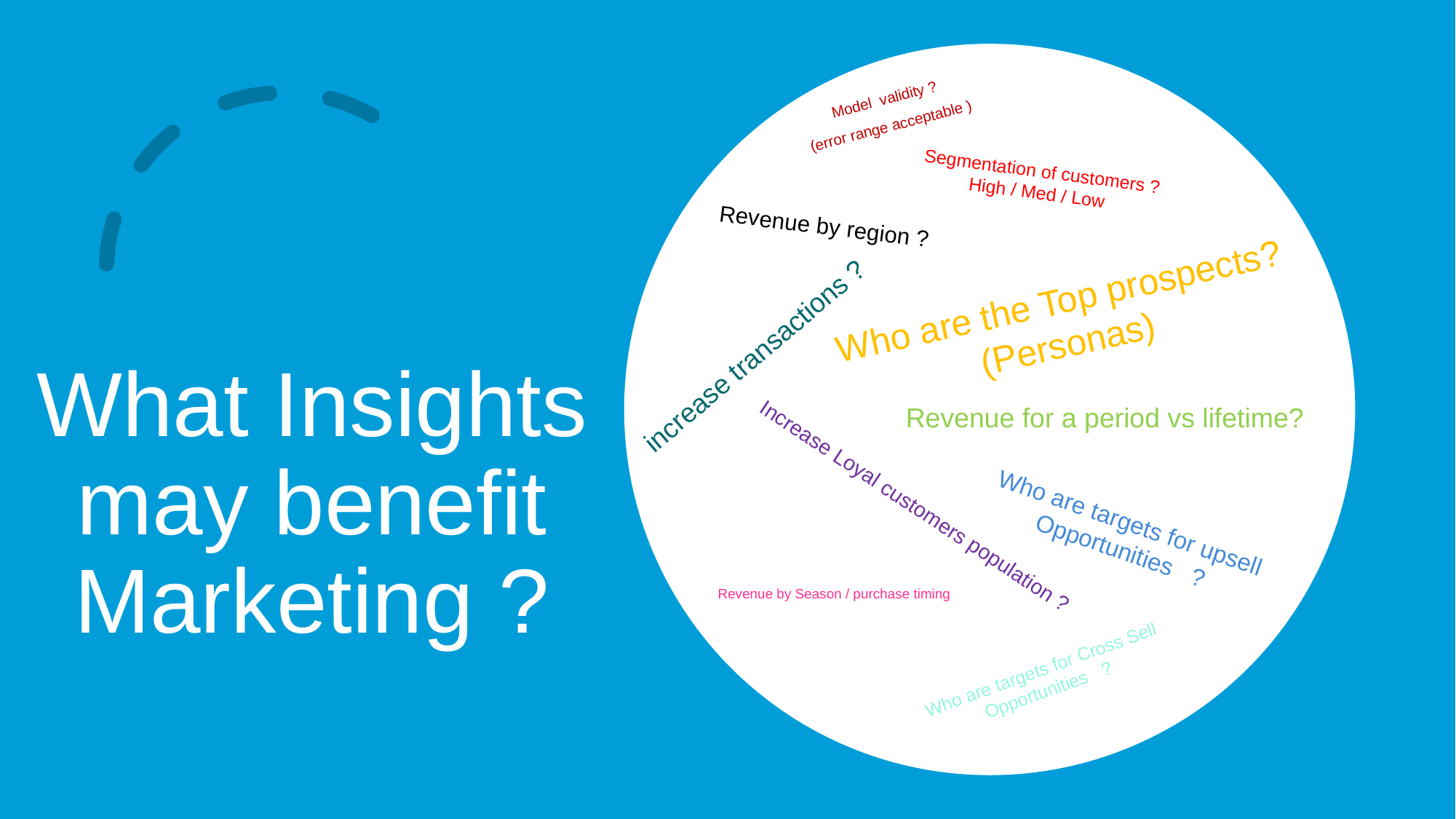

Model  validity ?
(error range acceptable )

Segmentation of customers ?
High / Med / Low
Revenue by region ?
Who are the Top prospects?
(Personas)
What Insights may benefit Marketing ?
increase transactions ?
Revenue for a period vs lifetime?
Increase Loyal customers population ?
Who are targets for upsell Opportunities   ?
Revenue by Season / purchase timing
Who are targets for Cross Sell Opportunities   ?